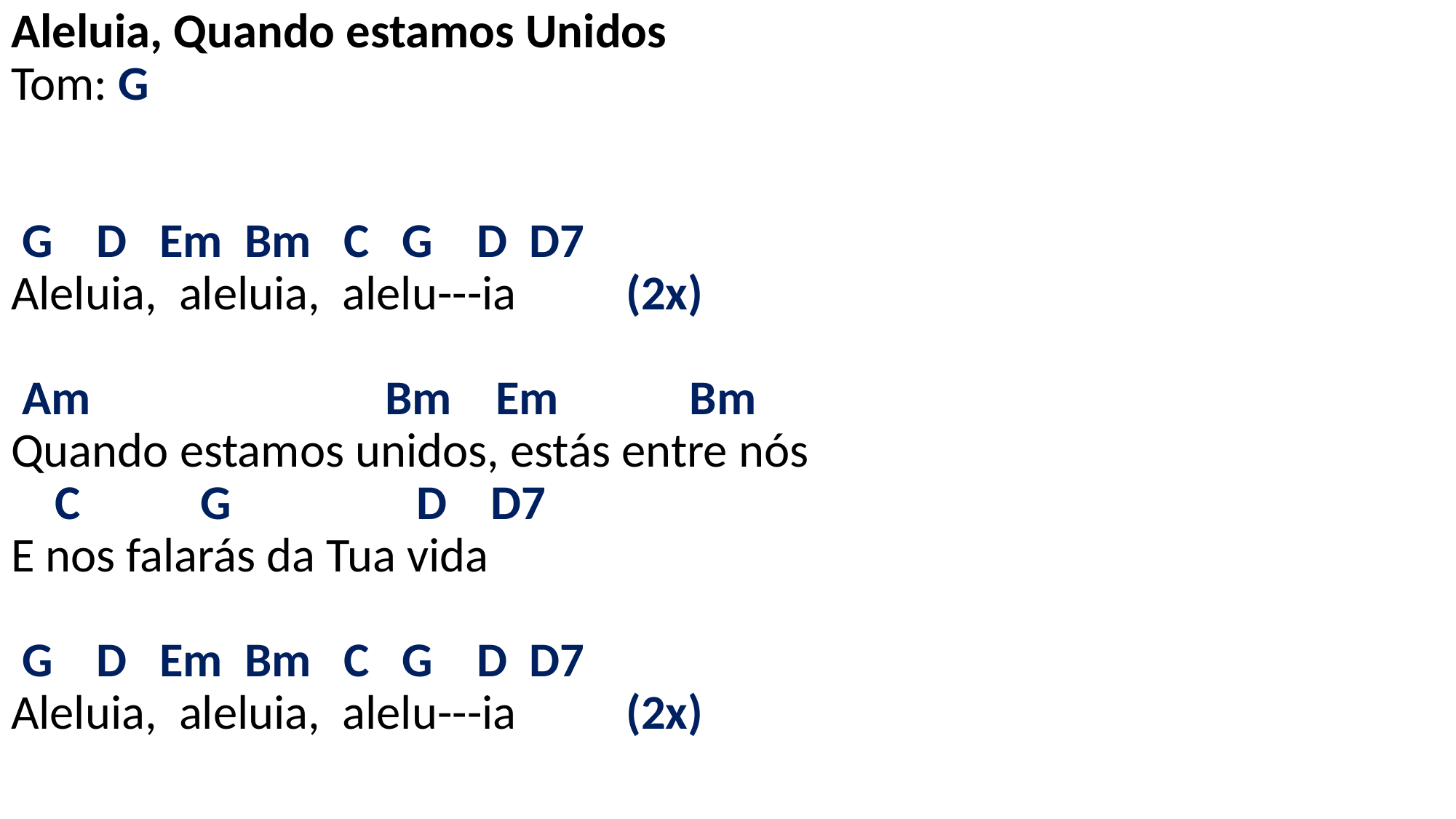

# Aleluia, Quando estamos Unidos Tom: G G    D   Em  Bm   C   G    D  D7 Aleluia,  aleluia,  alelu---ia          (2x) Am                           Bm    Em            Bm Quando estamos unidos, estás entre nós C           G                 D    D7 E nos falarás da Tua vida G    D   Em  Bm   C   G    D  D7 Aleluia,  aleluia,  alelu---ia          (2x)